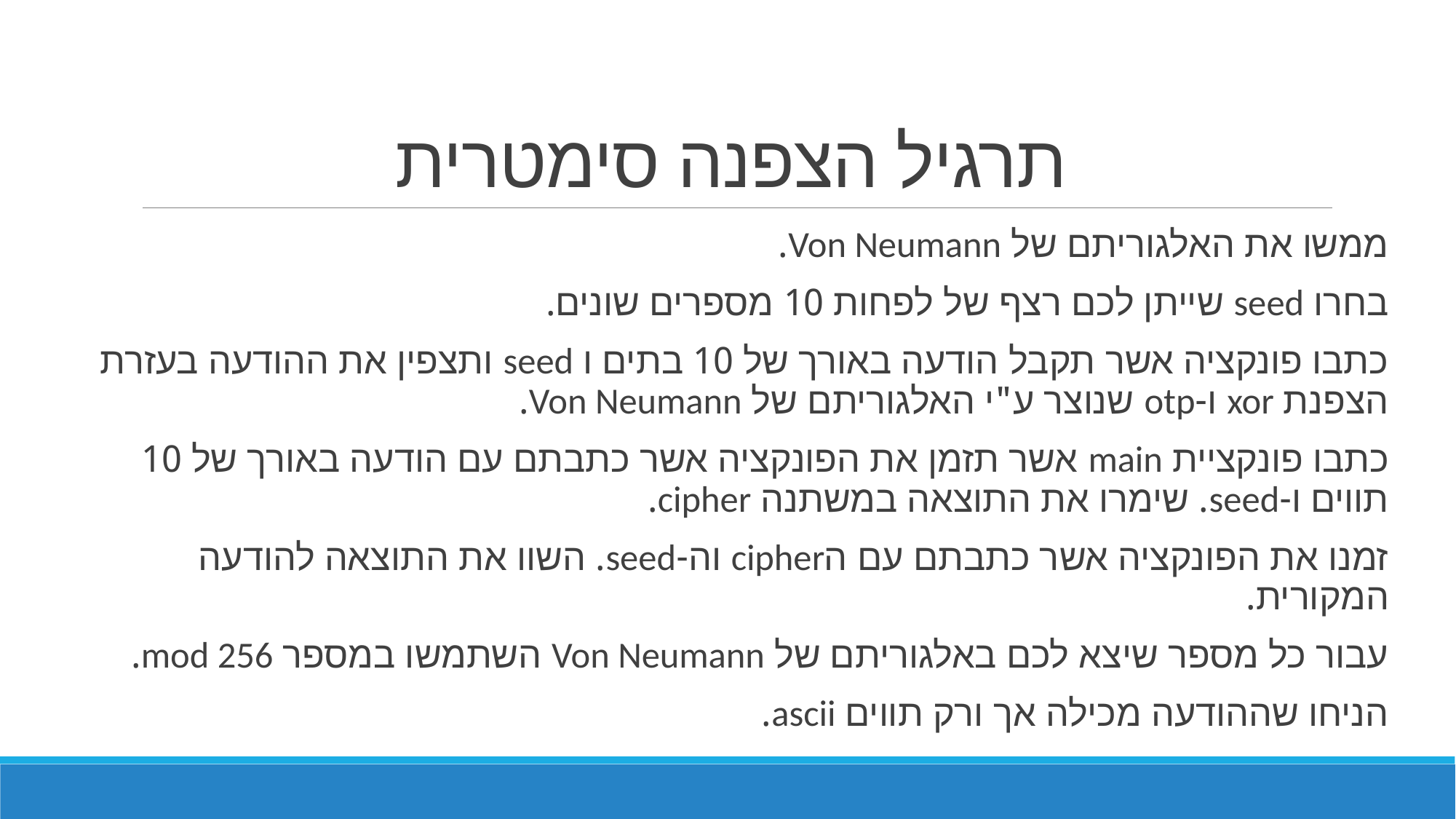

# תרגיל הצפנה סימטרית
ממשו את האלגוריתם של Von Neumann.
בחרו seed שייתן לכם רצף של לפחות 10 מספרים שונים.
כתבו פונקציה אשר תקבל הודעה באורך של 10 בתים ו seed ותצפין את ההודעה בעזרת הצפנת xor ו-otp שנוצר ע"י האלגוריתם של Von Neumann.
כתבו פונקציית main אשר תזמן את הפונקציה אשר כתבתם עם הודעה באורך של 10 תווים ו-seed. שימרו את התוצאה במשתנה cipher.
זמנו את הפונקציה אשר כתבתם עם הcipher וה-seed. השוו את התוצאה להודעה המקורית.
עבור כל מספר שיצא לכם באלגוריתם של Von Neumann השתמשו במספר mod 256.
הניחו שההודעה מכילה אך ורק תווים ascii.